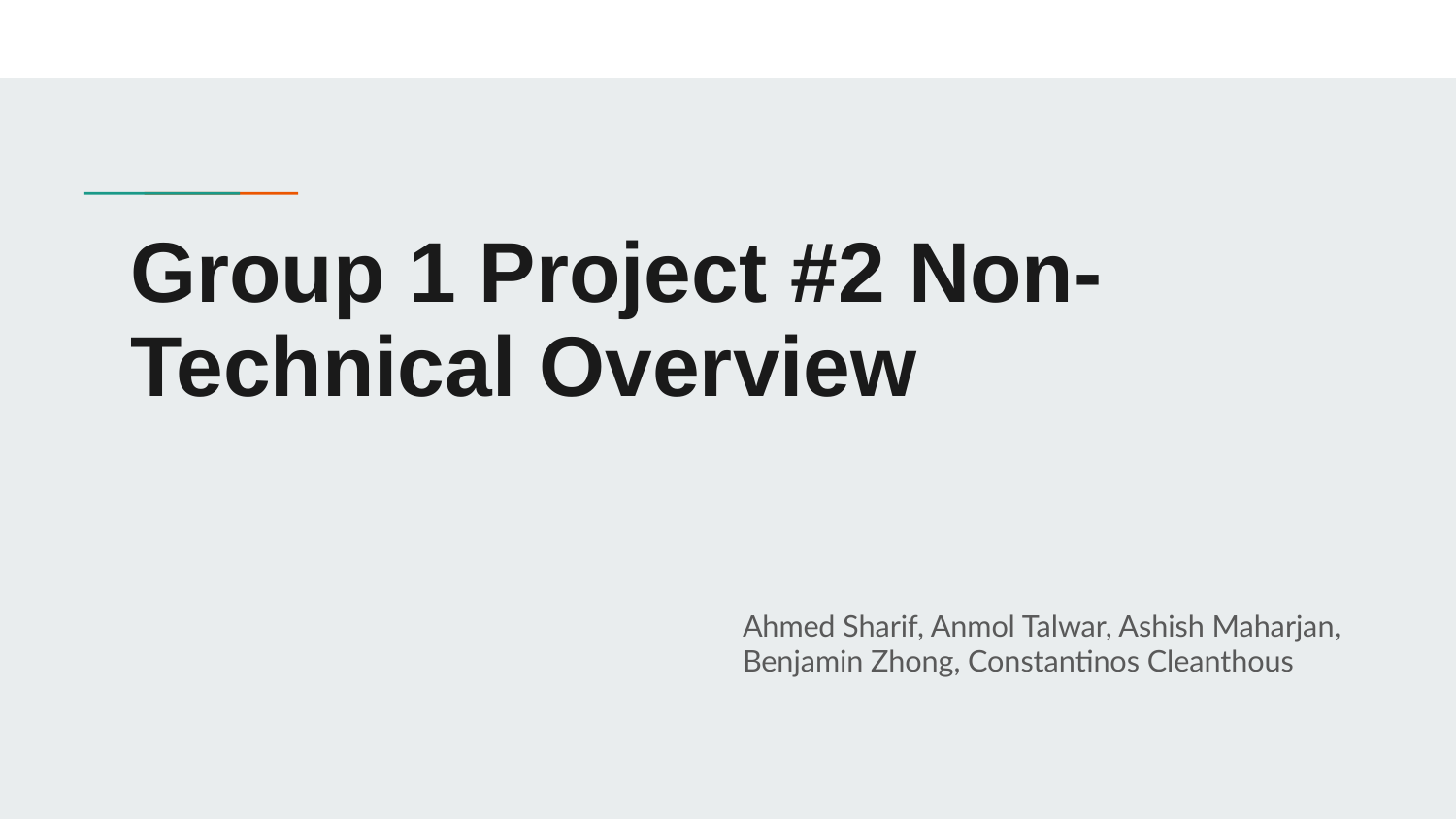

# Group 1 Project #2 Non-Technical Overview

Ahmed Sharif, Anmol Talwar, Ashish Maharjan, Benjamin Zhong, Constantinos Cleanthous